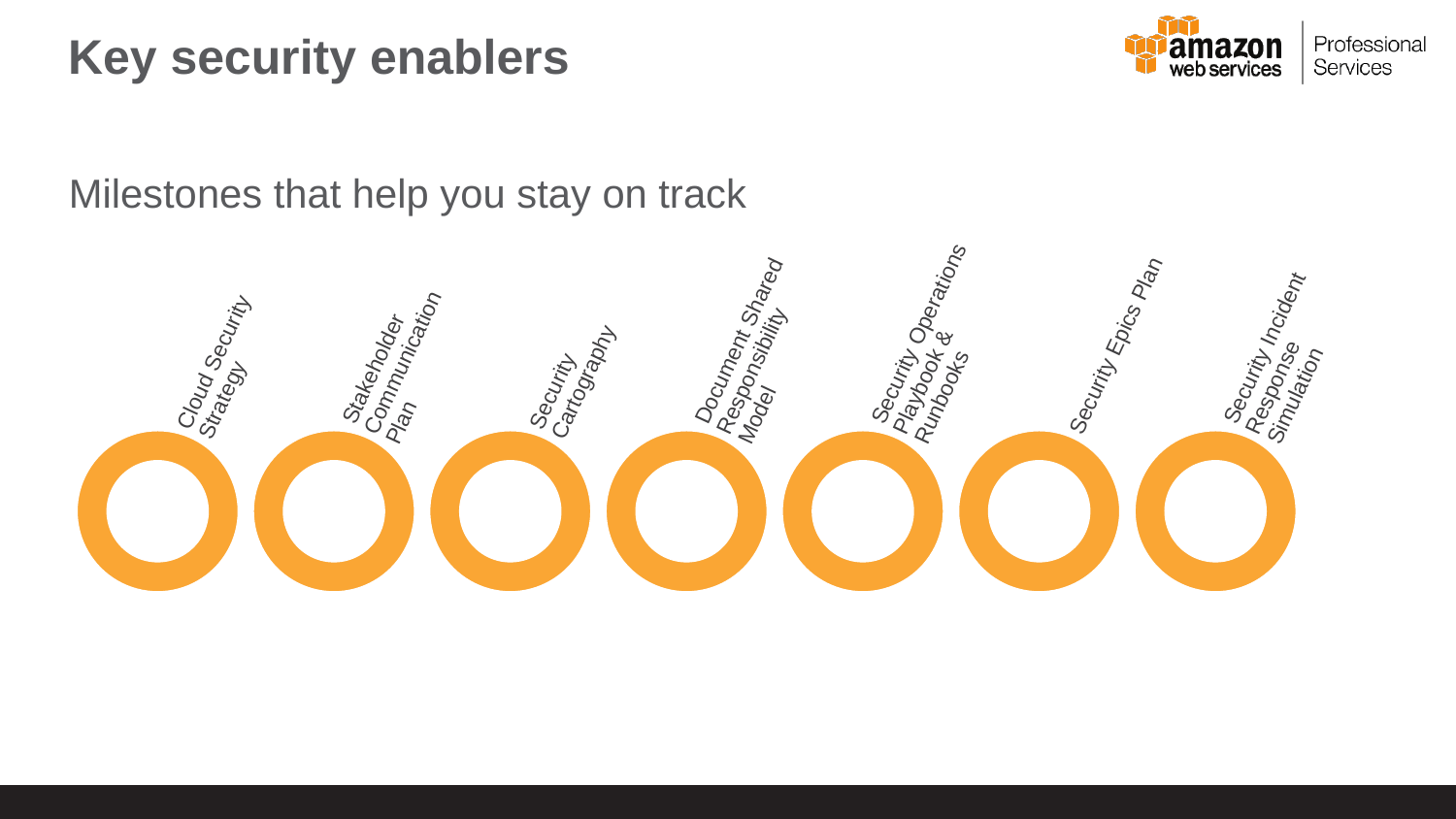

# Key security enablers
Cloud Security Strategy
Stakeholder Communication Plan
Security Cartography
Document Shared Responsibility Model
Security Operations Playbook & Runbooks
Security Epics Plan
Security Incident Response Simulation
Milestones that help you stay on track